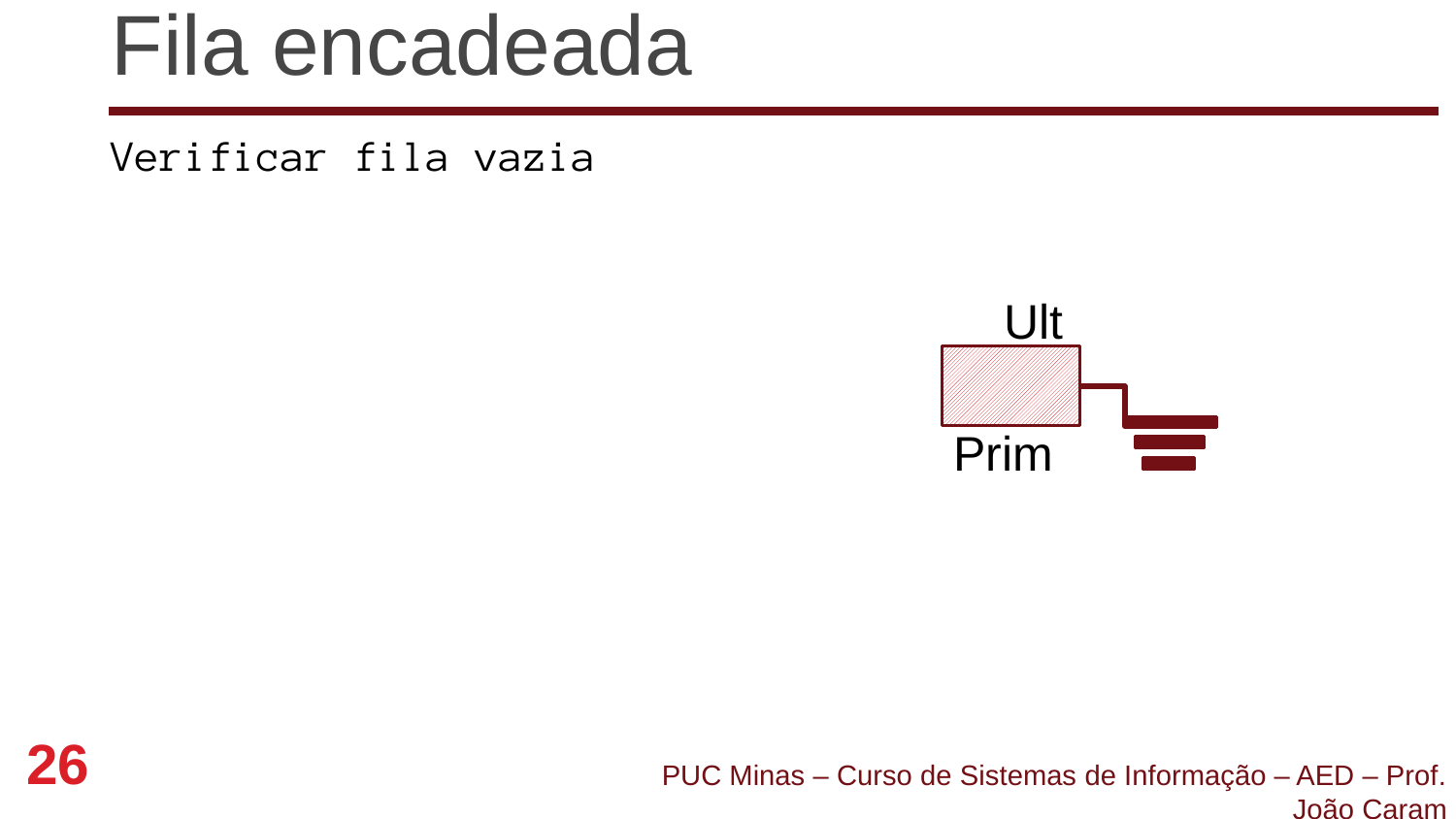

# Fila encadeada
Verificar fila vazia
Ult

Prim
26
PUC Minas – Curso de Sistemas de Informação – AED – Prof. João Caram